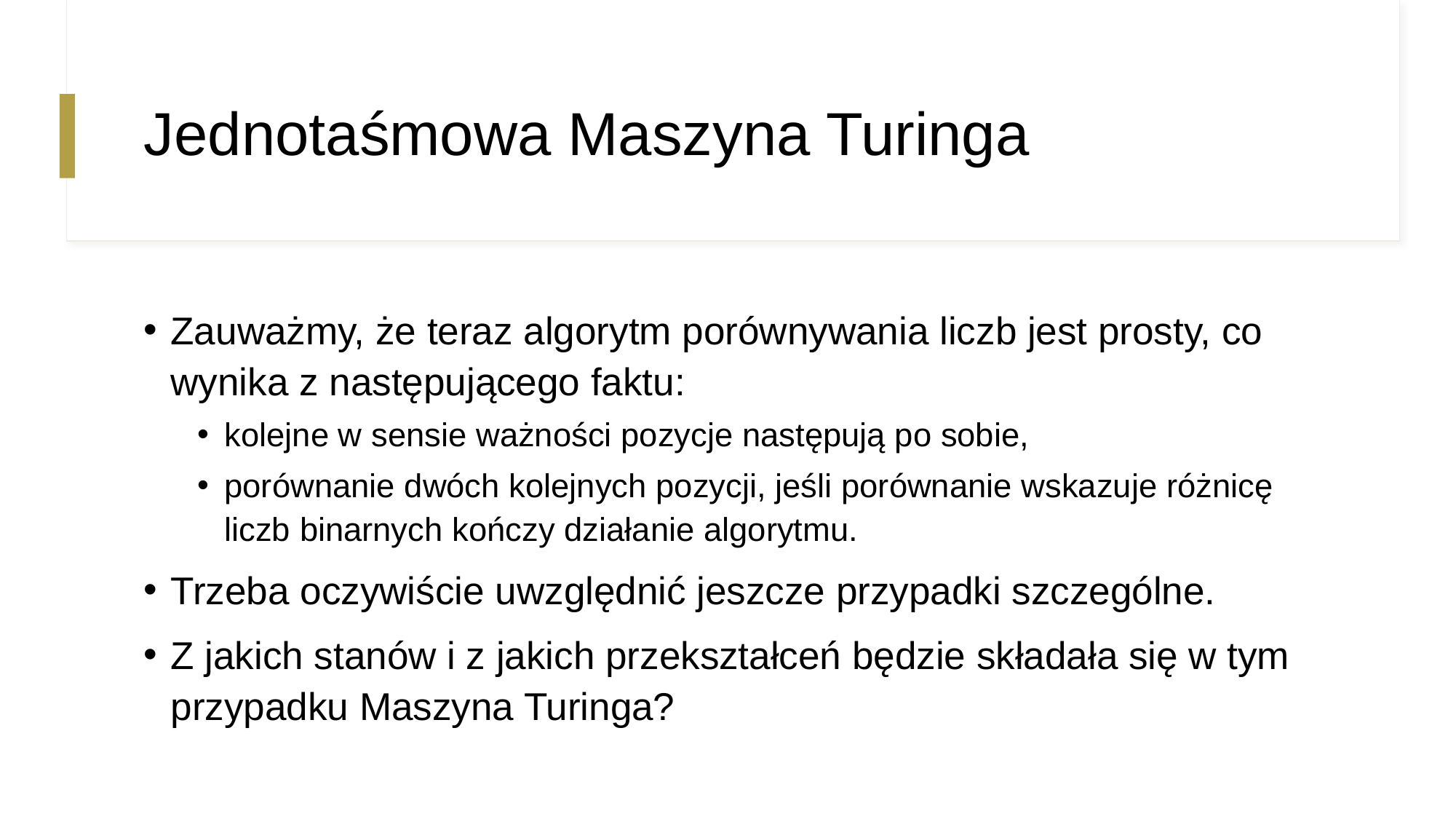

# Jednotaśmowa Maszyna Turinga
Zauważmy, że teraz algorytm porównywania liczb jest prosty, co wynika z następującego faktu:
kolejne w sensie ważności pozycje następują po sobie,
porównanie dwóch kolejnych pozycji, jeśli porównanie wskazuje różnicę liczb binarnych kończy działanie algorytmu.
Trzeba oczywiście uwzględnić jeszcze przypadki szczególne.
Z jakich stanów i z jakich przekształceń będzie składała się w tym przypadku Maszyna Turinga?